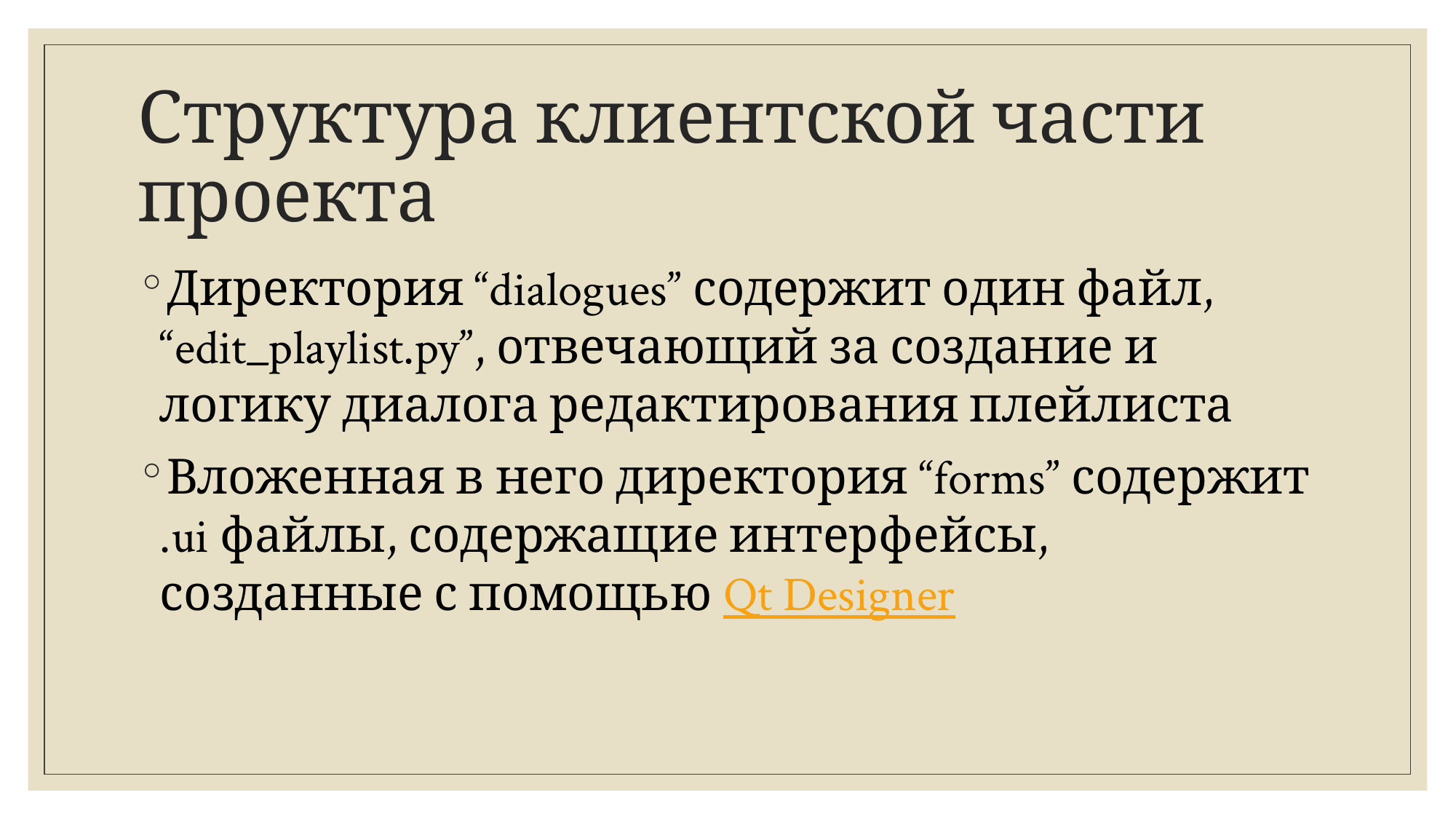

# Структура клиентской части проекта
Директория “dialogues” содержит один файл, “edit_playlist.py”, отвечающий за создание и логику диалога редактирования плейлиста
Вложенная в него директория “forms” содержит .ui файлы, содержащие интерфейсы, созданные с помощью Qt Designer